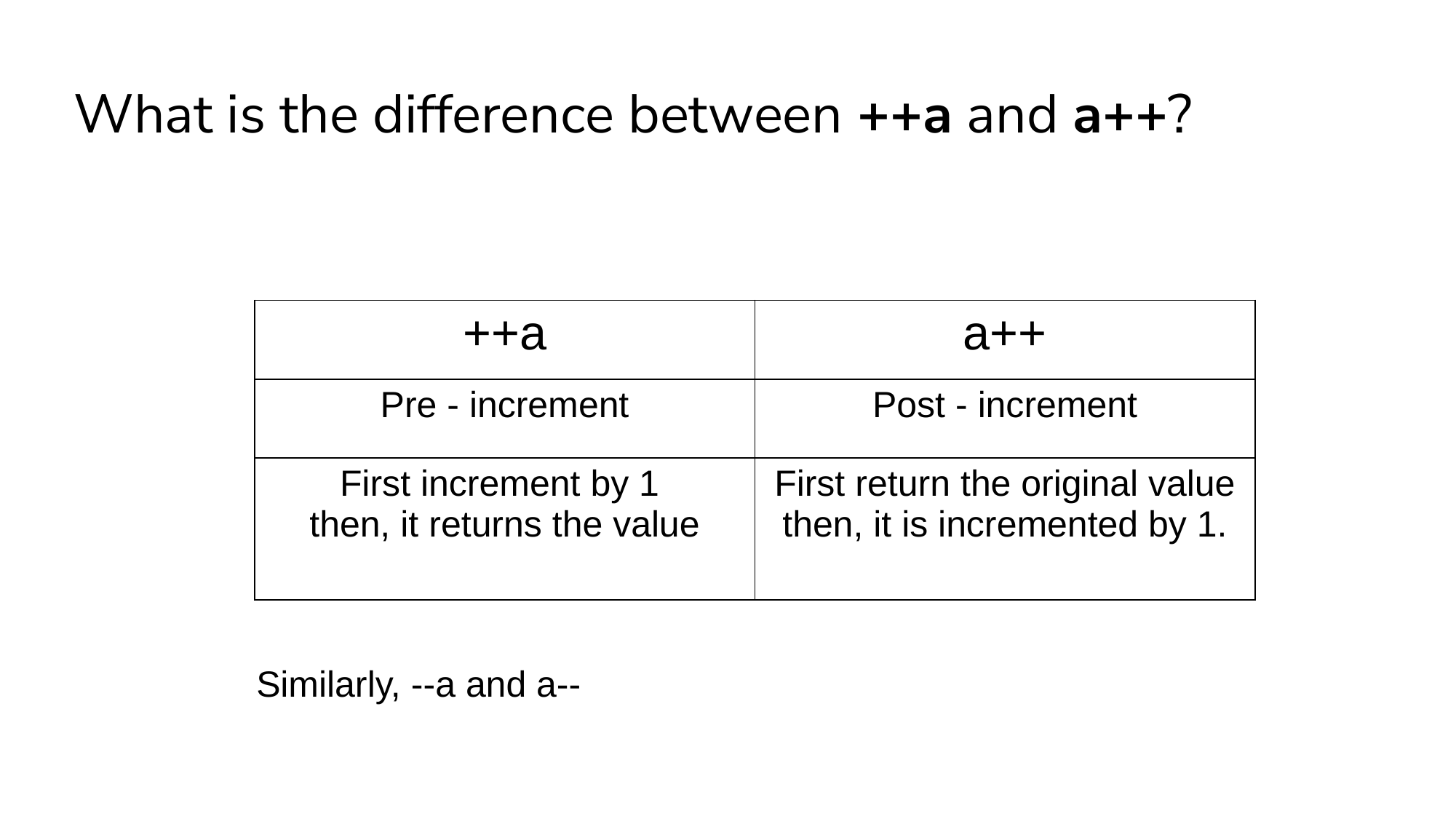

What is the difference between ++a and a++?
| ++a | a++ |
| --- | --- |
| Pre - increment | Post - increment |
| First increment by 1 then, it returns the value | First return the original value then, it is incremented by 1. |
Similarly, --a and a--